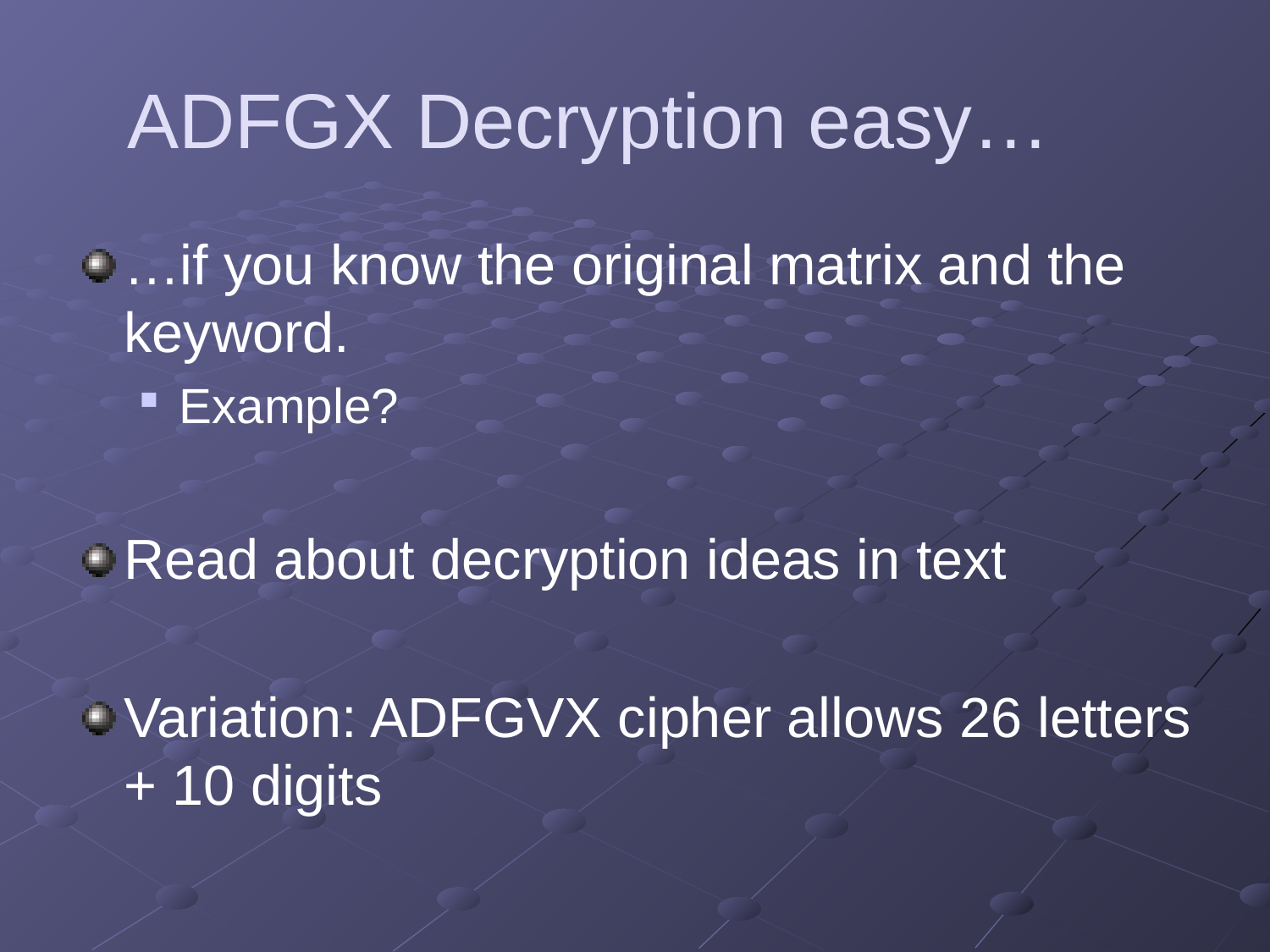

# ADFGX Decryption easy…
…if you know the original matrix and the keyword.
Example?

Read about decryption ideas in text

Variation: ADFGVX cipher allows 26 letters + 10 digits